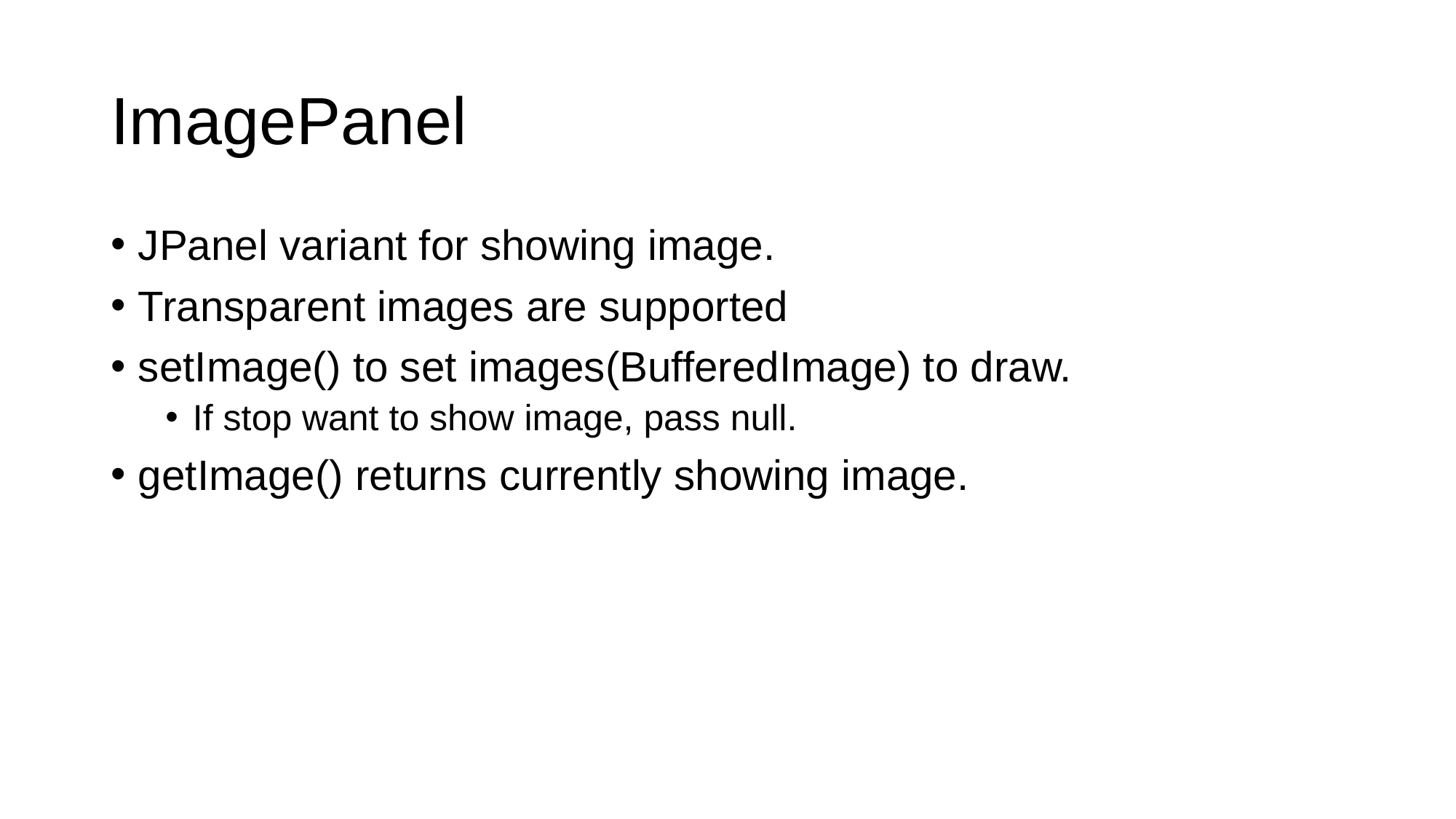

# ImagePanel
JPanel variant for showing image.
Transparent images are supported
setImage() to set images(BufferedImage) to draw.
If stop want to show image, pass null.
getImage() returns currently showing image.